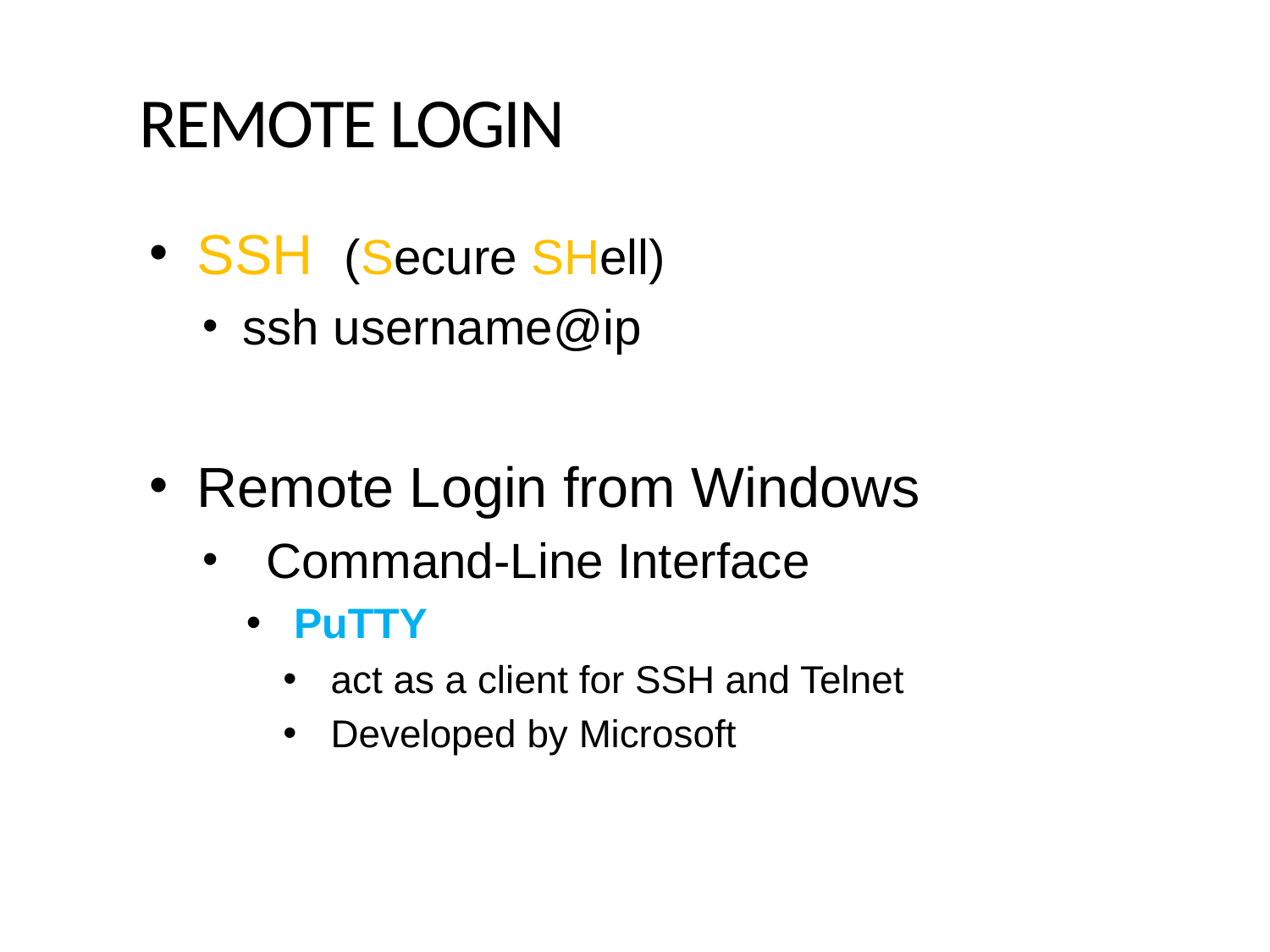

# REMOTE LOGIN
SSH  (Secure SHell)
ssh username@ip

Remote Login from Windows
Command-Line Interface
PuTTY
act as a client for SSH and Telnet
Developed by Microsoft